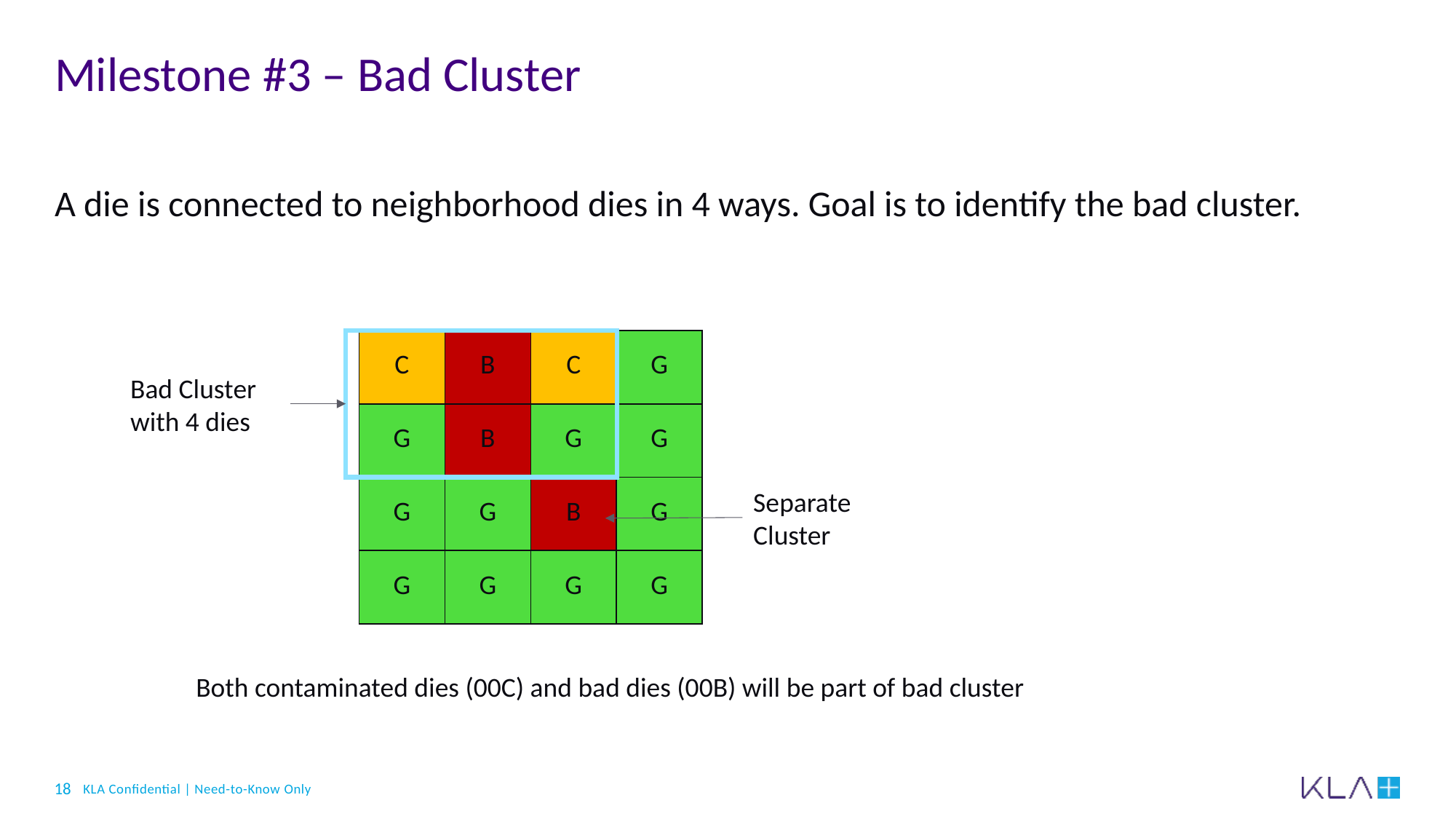

# Milestone #3 – Bad Cluster
A die is connected to neighborhood dies in 4 ways. Goal is to identify the bad cluster.

| C | B | C | G |
| --- | --- | --- | --- |
| G | B | G | G |
| G | G | B | G |
| G | G | G | G |
Bad Cluster with 4 dies
Separate Cluster
Both contaminated dies (00C) and bad dies (00B) will be part of bad cluster